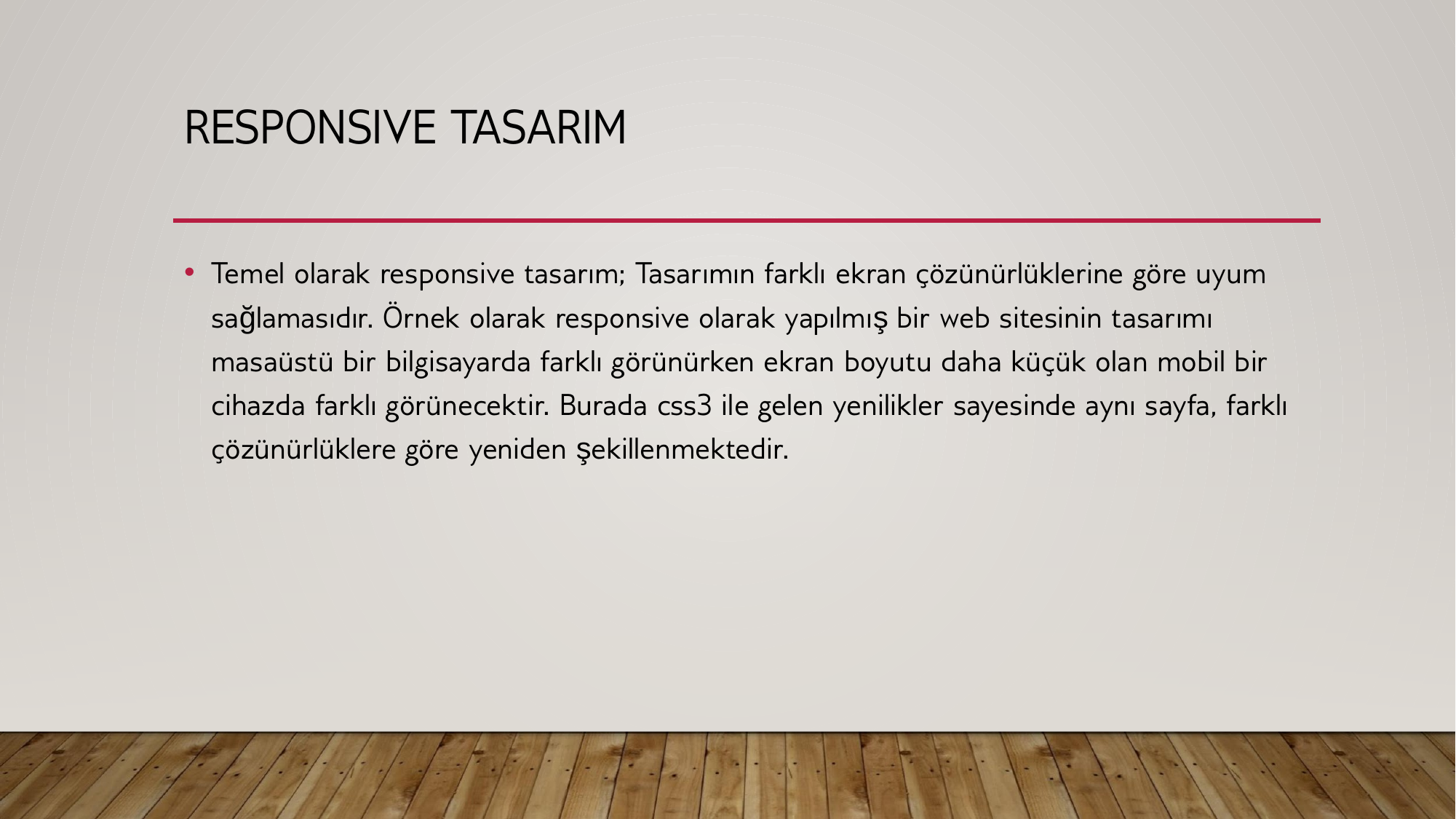

# RESPONSIVE TASARIM
Temel olarak responsive tasarım; Tasarımın farklı ekran çözünürlüklerine göre uyum sağlamasıdır. Örnek olarak responsive olarak yapılmış bir web sitesinin tasarımı masaüstü bir bilgisayarda farklı görünürken ekran boyutu daha küçük olan mobil bir cihazda farklı görünecektir. Burada css3 ile gelen yenilikler sayesinde aynı sayfa, farklı çözünürlüklere göre yeniden şekillenmektedir.